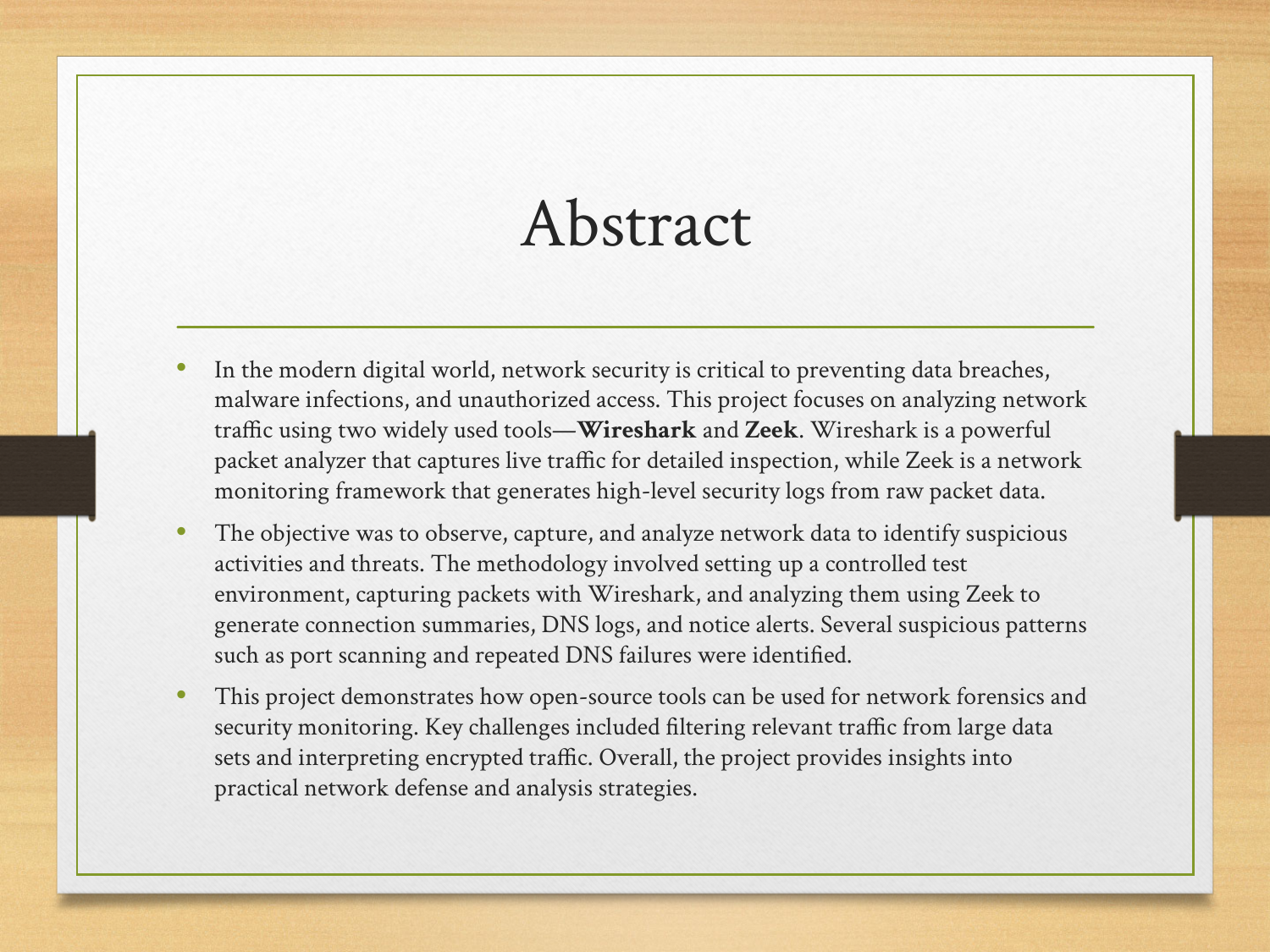

# Abstract
In the modern digital world, network security is critical to preventing data breaches, malware infections, and unauthorized access. This project focuses on analyzing network traffic using two widely used tools—Wireshark and Zeek. Wireshark is a powerful packet analyzer that captures live traffic for detailed inspection, while Zeek is a network monitoring framework that generates high-level security logs from raw packet data.
The objective was to observe, capture, and analyze network data to identify suspicious activities and threats. The methodology involved setting up a controlled test environment, capturing packets with Wireshark, and analyzing them using Zeek to generate connection summaries, DNS logs, and notice alerts. Several suspicious patterns such as port scanning and repeated DNS failures were identified.
This project demonstrates how open-source tools can be used for network forensics and security monitoring. Key challenges included filtering relevant traffic from large data sets and interpreting encrypted traffic. Overall, the project provides insights into practical network defense and analysis strategies.